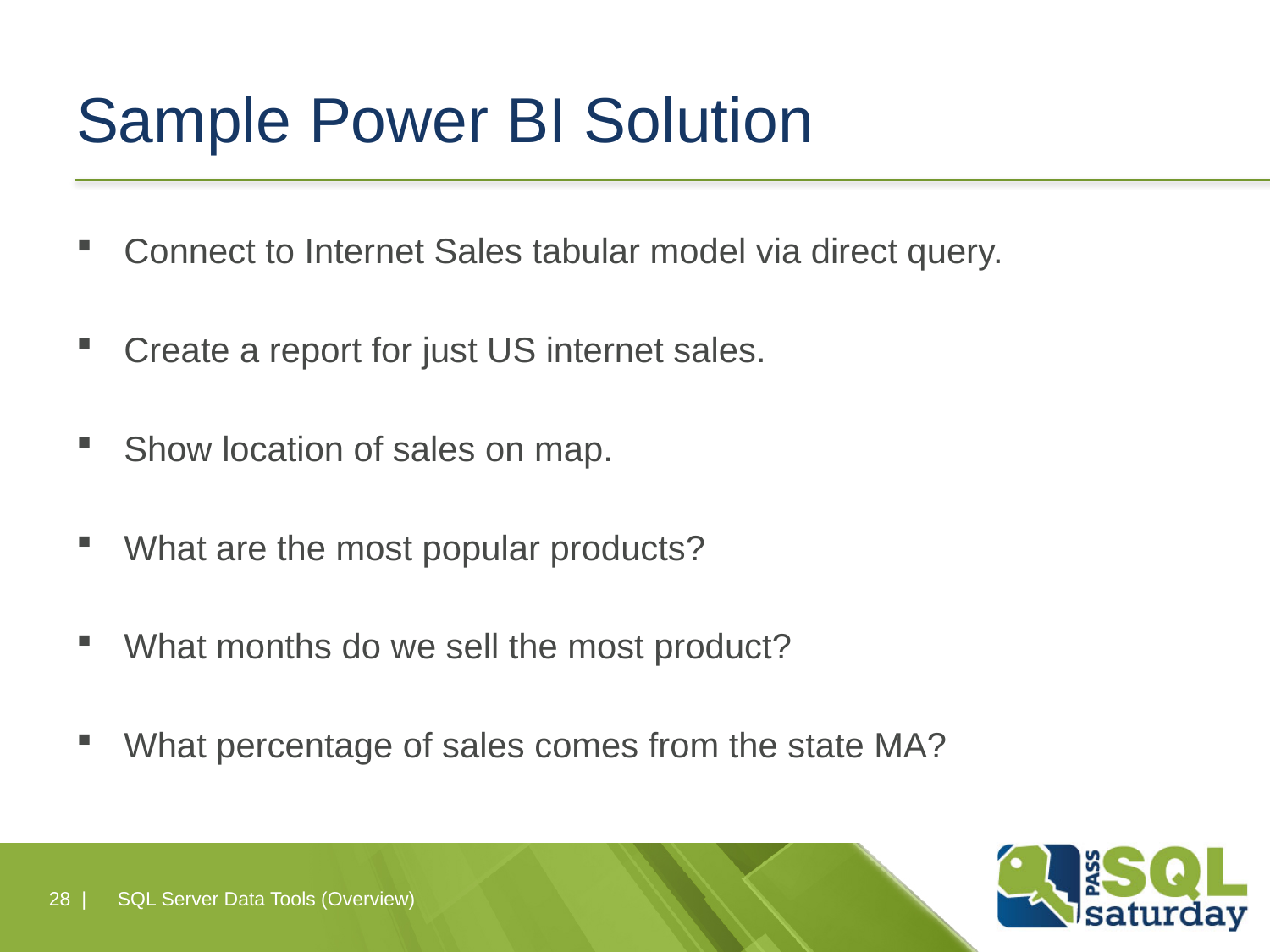

# Sample Power BI Solution
Connect to Internet Sales tabular model via direct query.

Create a report for just US internet sales.

Show location of sales on map.

What are the most popular products?

What months do we sell the most product?

What percentage of sales comes from the state MA?

28  |
SQL Server Data Tools (Overview)